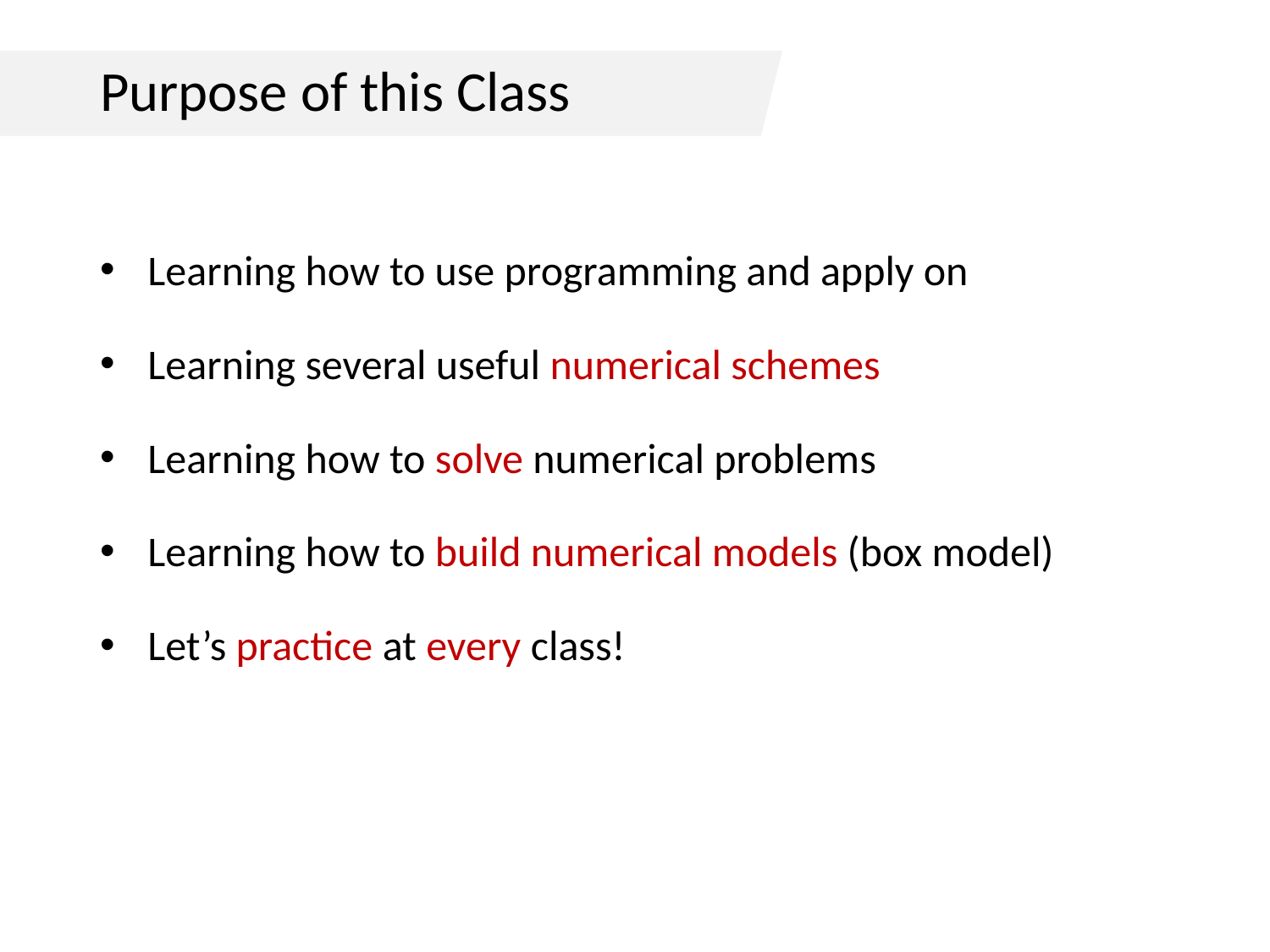

# Purpose of this Class
Learning how to use programming and apply on
Learning several useful numerical schemes
Learning how to solve numerical problems
Learning how to build numerical models (box model)
Let’s practice at every class!